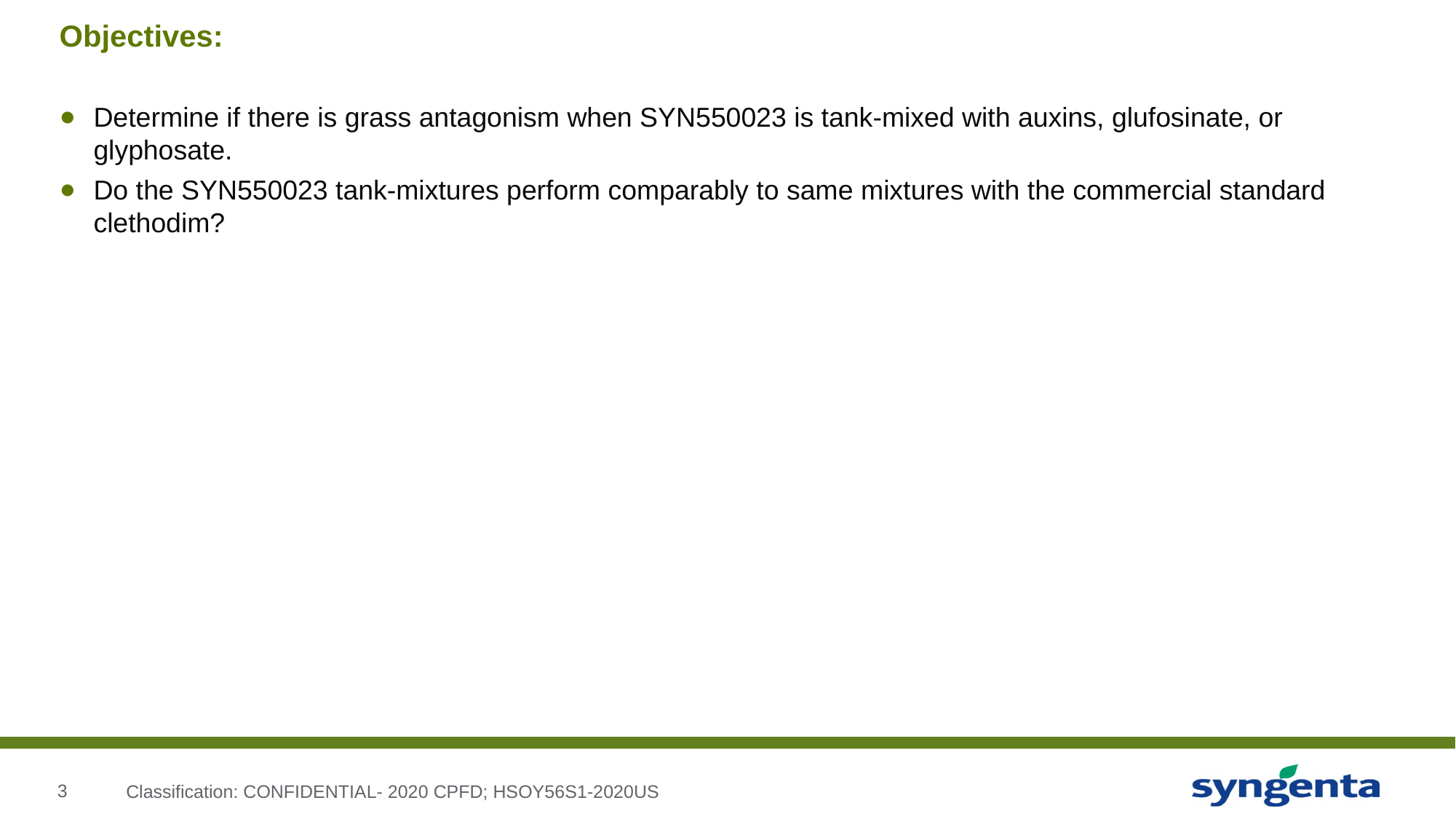

# Objectives:
Determine if there is grass antagonism when SYN550023 is tank-mixed with auxins, glufosinate, or glyphosate.
Do the SYN550023 tank-mixtures perform comparably to same mixtures with the commercial standard clethodim?
Classification: CONFIDENTIAL- 2020 CPFD; HSOY56S1-2020US